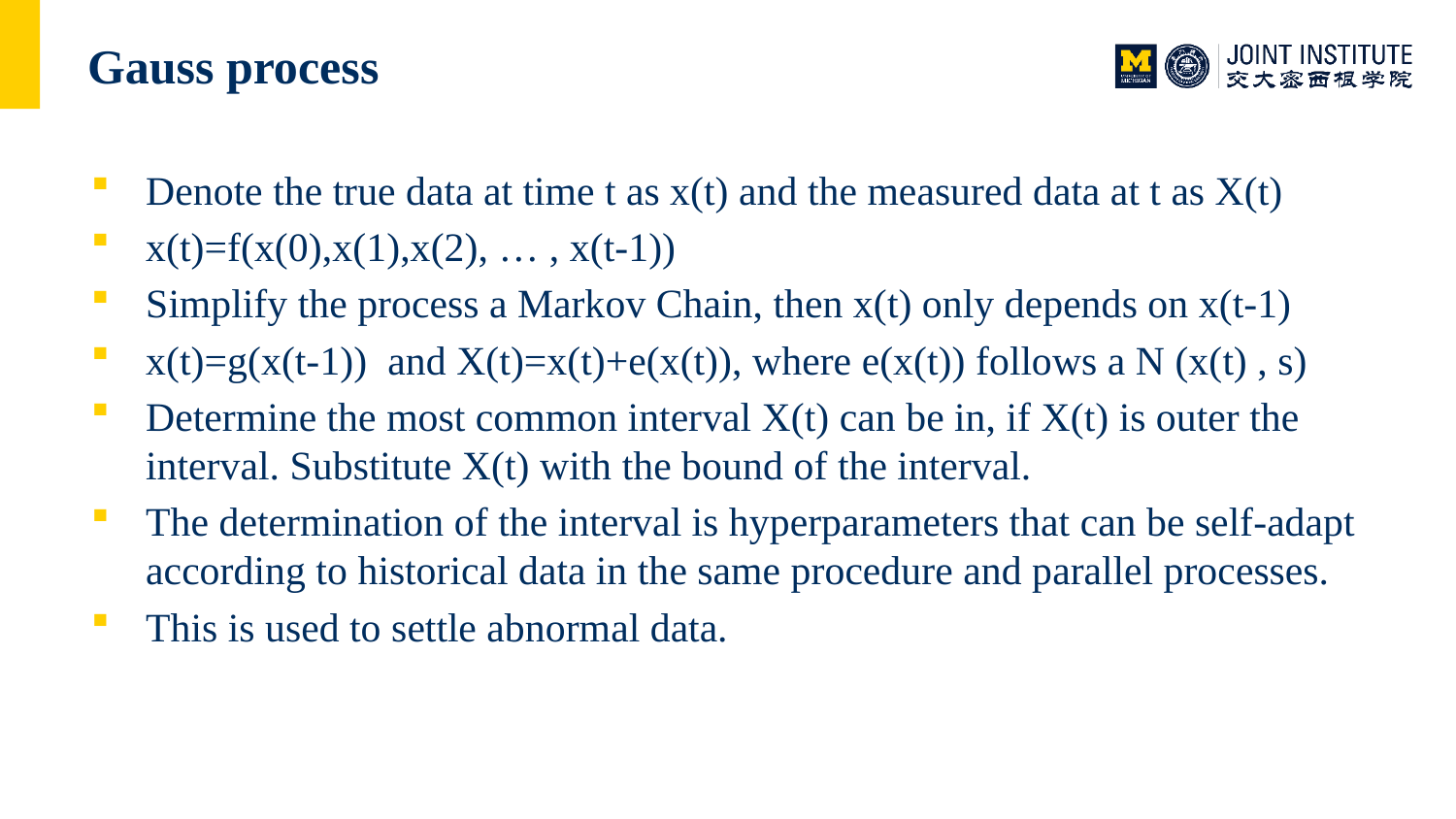

# Gauss process
Denote the true data at time t as x(t) and the measured data at t as X(t)
x(t)=f(x(0),x(1),x(2), … , x(t-1))
Simplify the process a Markov Chain, then x(t) only depends on x(t-1)
x(t)=g(x(t-1))  and X(t)=x(t)+e(x(t)), where e(x(t)) follows a N (x(t) , s)
Determine the most common interval X(t) can be in, if X(t) is outer the interval. Substitute X(t) with the bound of the interval.
The determination of the interval is hyperparameters that can be self-adapt according to historical data in the same procedure and parallel processes.
This is used to settle abnormal data.